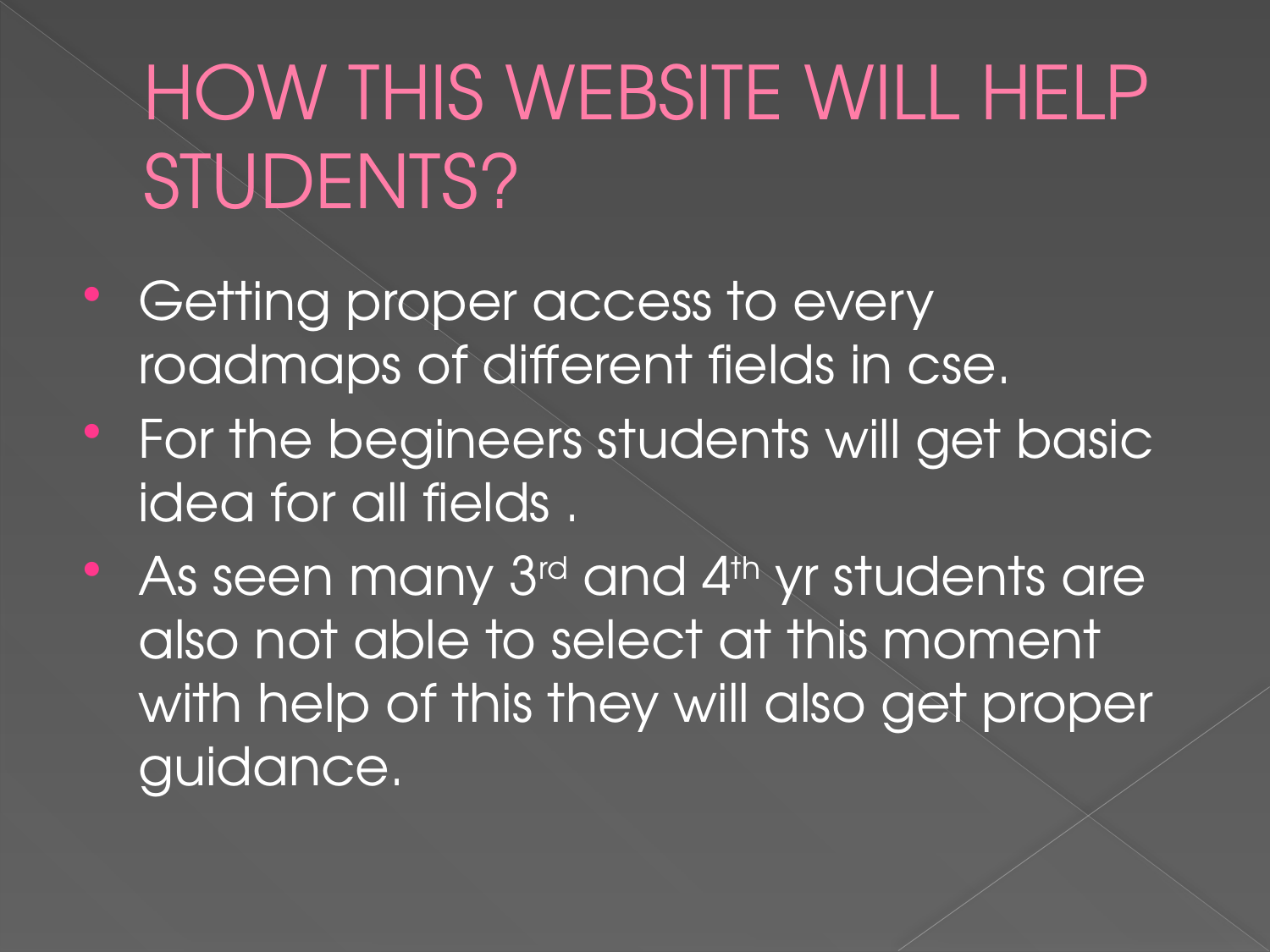

# HOW THIS WEBSITE WILL HELP STUDENTS?
Getting proper access to every roadmaps of different fields in cse.
For the begineers students will get basic idea for all fields .
As seen many 3rd and 4th yr students are also not able to select at this moment with help of this they will also get proper guidance.